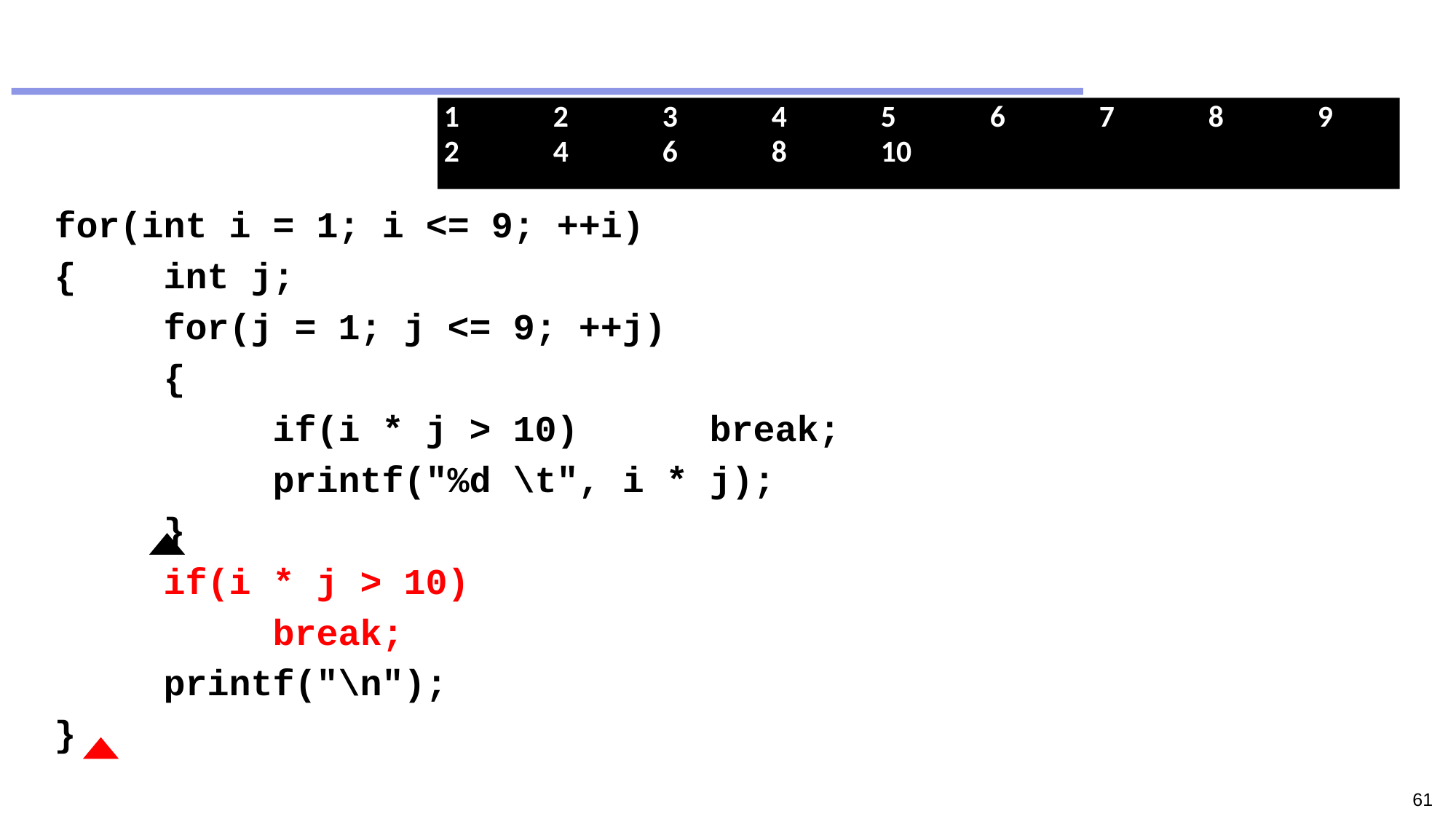

#
1	2	3	4	5	6	7	8	9
2	4	6	8	10

	for(int i = 1; i <= 9; ++i)
	{ 	int j;
		for(j = 1; j <= 9; ++j)
		{
			if(i * j > 10) 	break;
			printf("%d \t", i * j);
		}
		if(i * j > 10)
			break;
		printf("\n");
	}

61